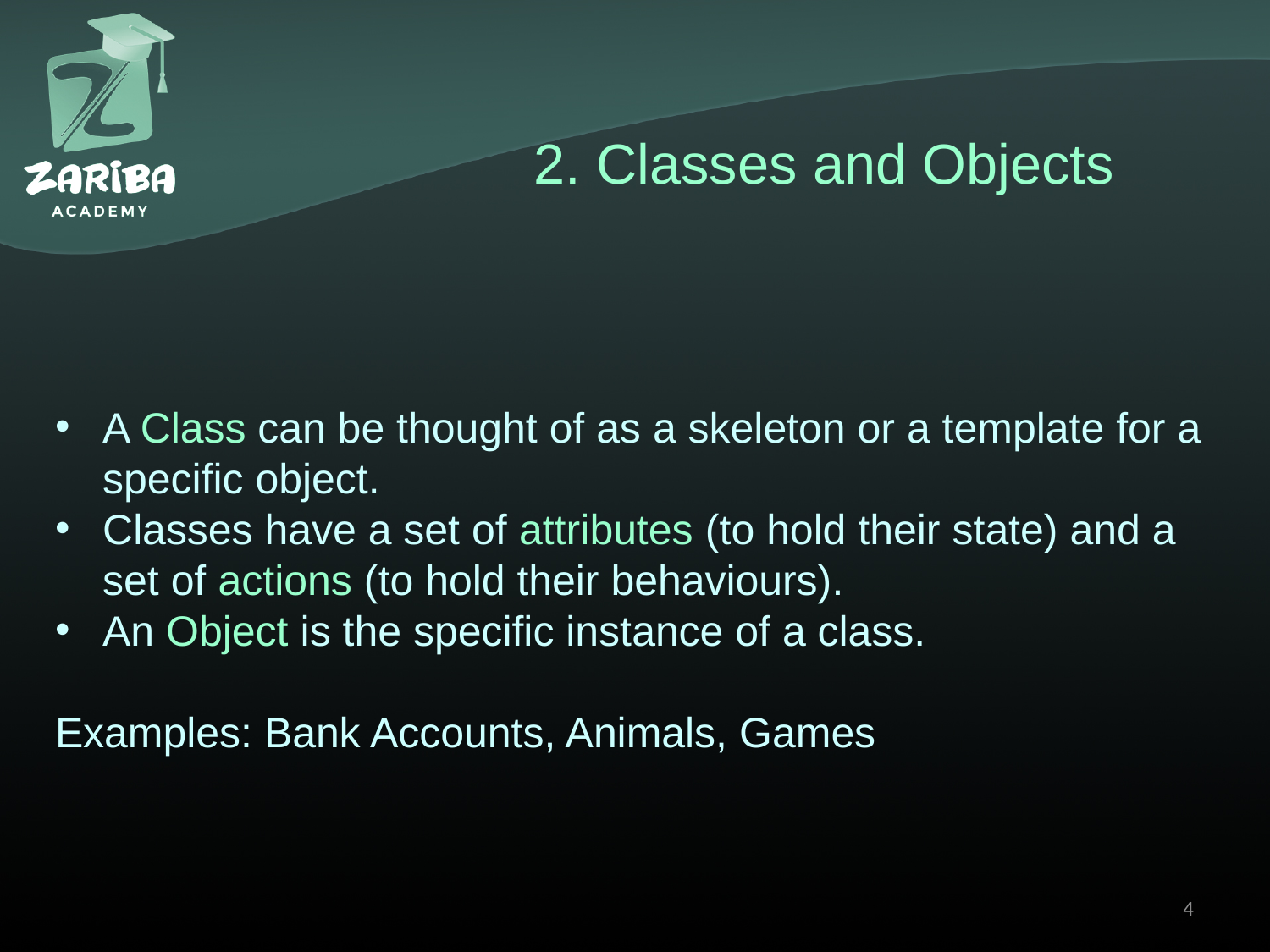

# 2. Classes and Objects

A Class can be thought of as a skeleton or a template for a specific object.
Classes have a set of attributes (to hold their state) and a set of actions (to hold their behaviours).
An Object is the specific instance of a class.

Examples: Bank Accounts, Animals, Games

4